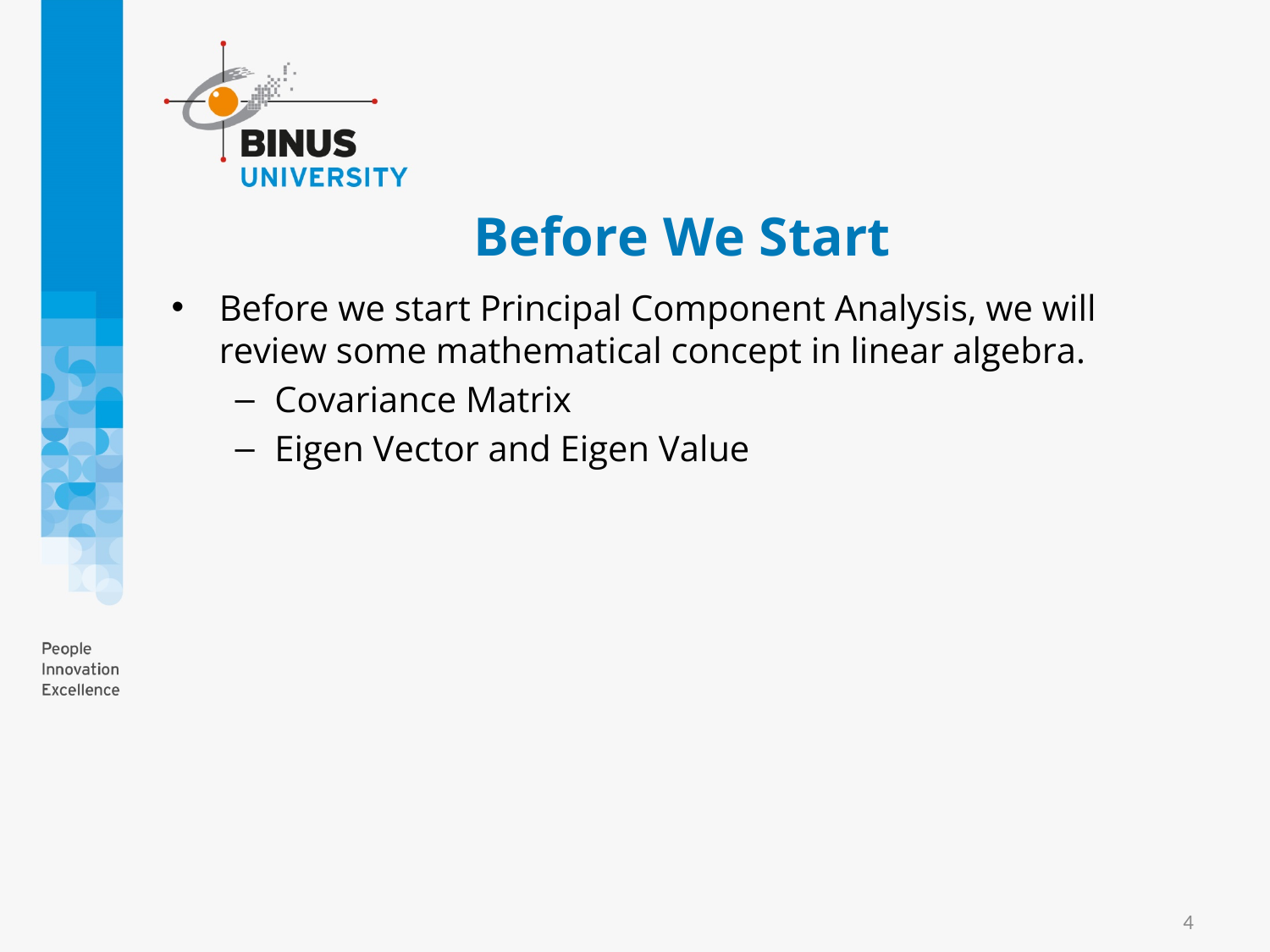

# Before We Start
Before we start Principal Component Analysis, we will review some mathematical concept in linear algebra.
Covariance Matrix
Eigen Vector and Eigen Value

4